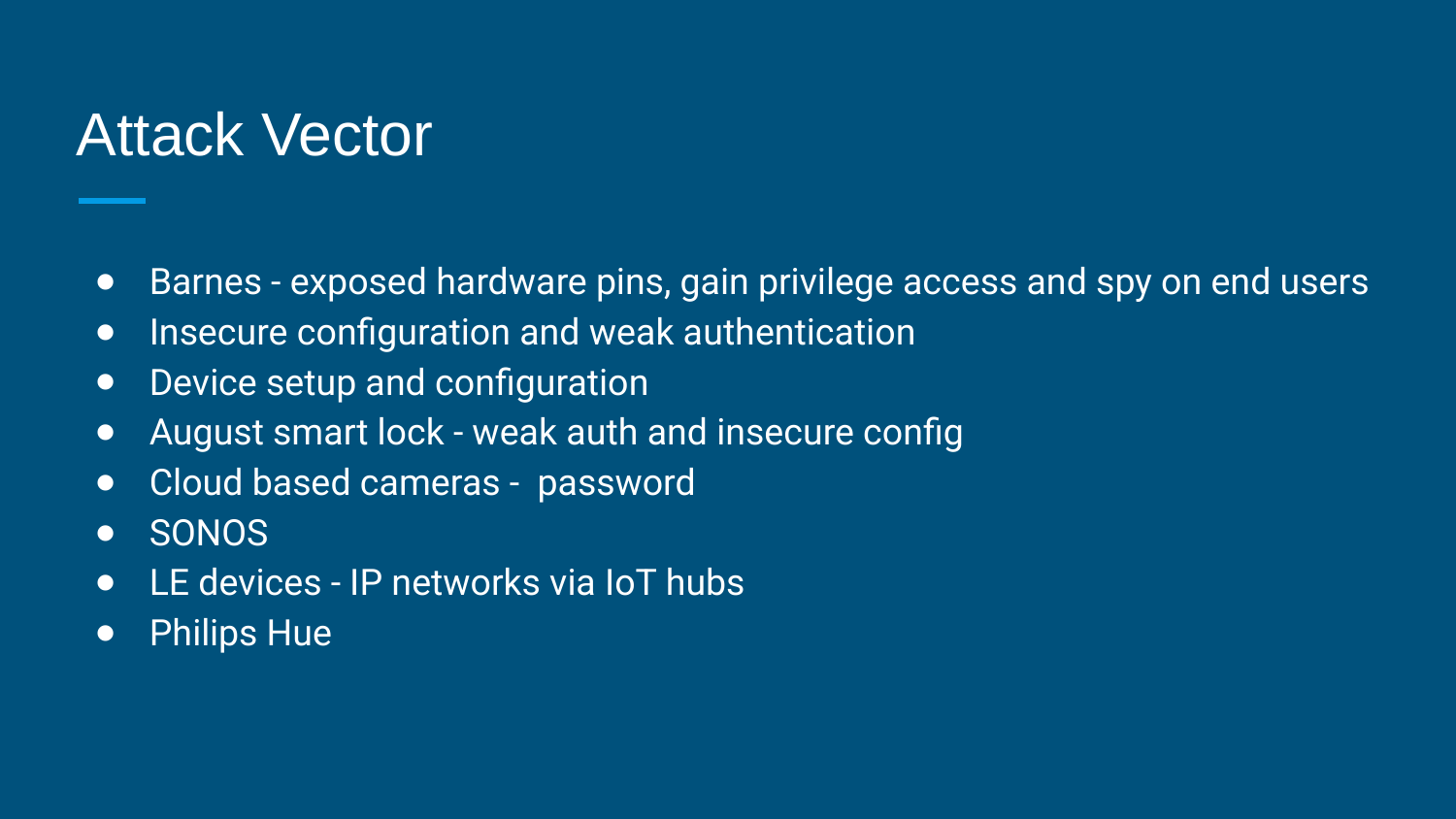

# Attack Vector
Barnes - exposed hardware pins, gain privilege access and spy on end users
Insecure configuration and weak authentication
Device setup and configuration
August smart lock - weak auth and insecure config
Cloud based cameras -  password
SONOS
LE devices - IP networks via IoT hubs
Philips Hue